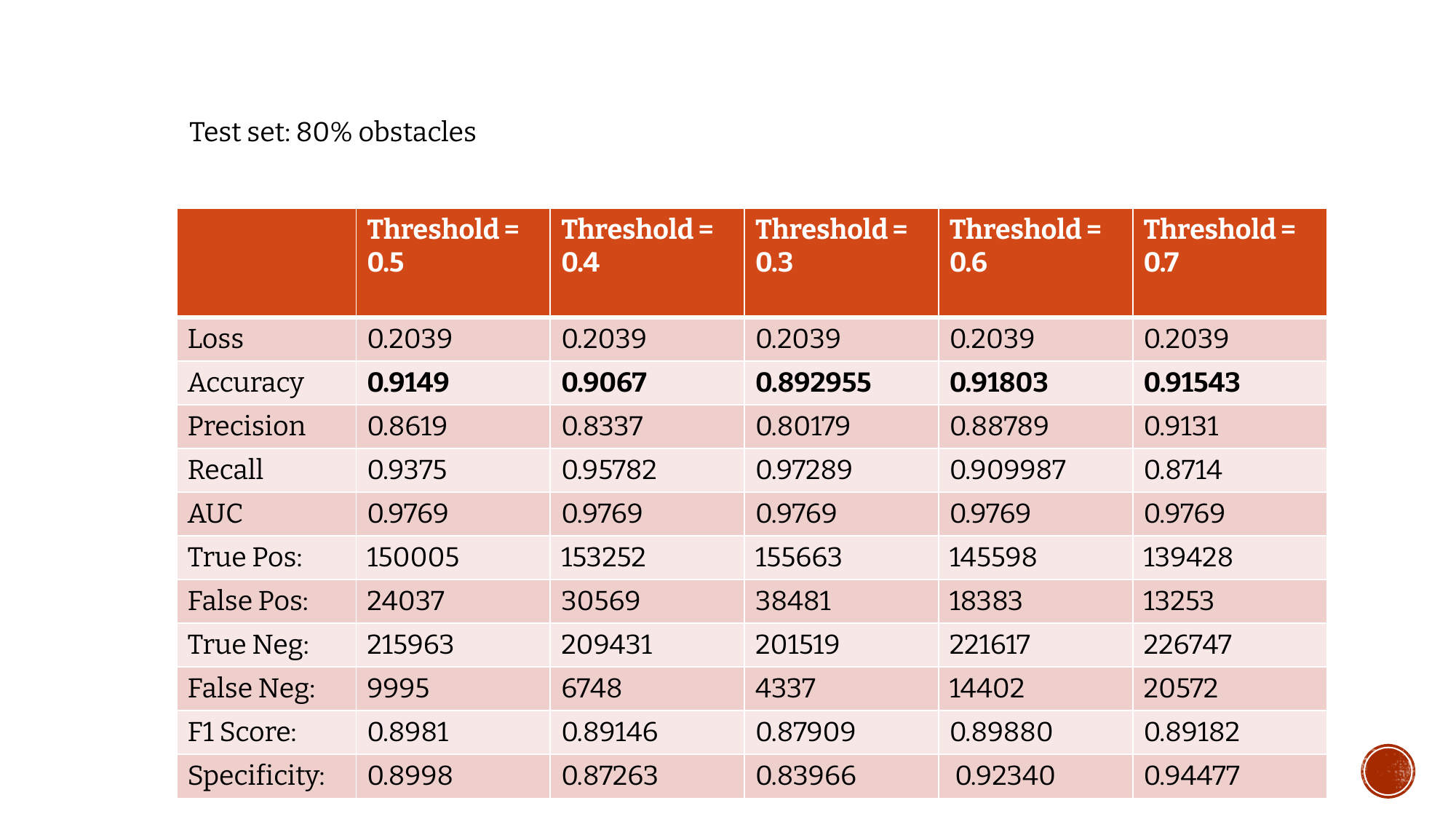

Test set: 80% obstacles
|  | Threshold = 0.5 | Threshold = 0.4 | Threshold = 0.3 | Threshold = 0.6 | Threshold = 0.7 |
| --- | --- | --- | --- | --- | --- |
| Loss | 0.2039 | 0.2039 | 0.2039 | 0.2039 | 0.2039 |
| Accuracy | 0.9149 | 0.9067 | 0.892955 | 0.91803 | 0.91543 |
| Precision | 0.8619 | 0.8337 | 0.80179 | 0.88789 | 0.9131 |
| Recall | 0.9375 | 0.95782 | 0.97289 | 0.909987 | 0.8714 |
| AUC | 0.9769 | 0.9769 | 0.9769 | 0.9769 | 0.9769 |
| True Pos: | 150005 | 153252 | 155663 | 145598 | 139428 |
| False Pos: | 24037 | 30569 | 38481 | 18383 | 13253 |
| True Neg: | 215963 | 209431 | 201519 | 221617 | 226747 |
| False Neg: | 9995 | 6748 | 4337 | 14402 | 20572 |
| F1 Score: | 0.8981 | 0.89146 | 0.87909 | 0.89880 | 0.89182 |
| Specificity: | 0.8998 | 0.87263 | 0.83966 | 0.92340 | 0.94477 |